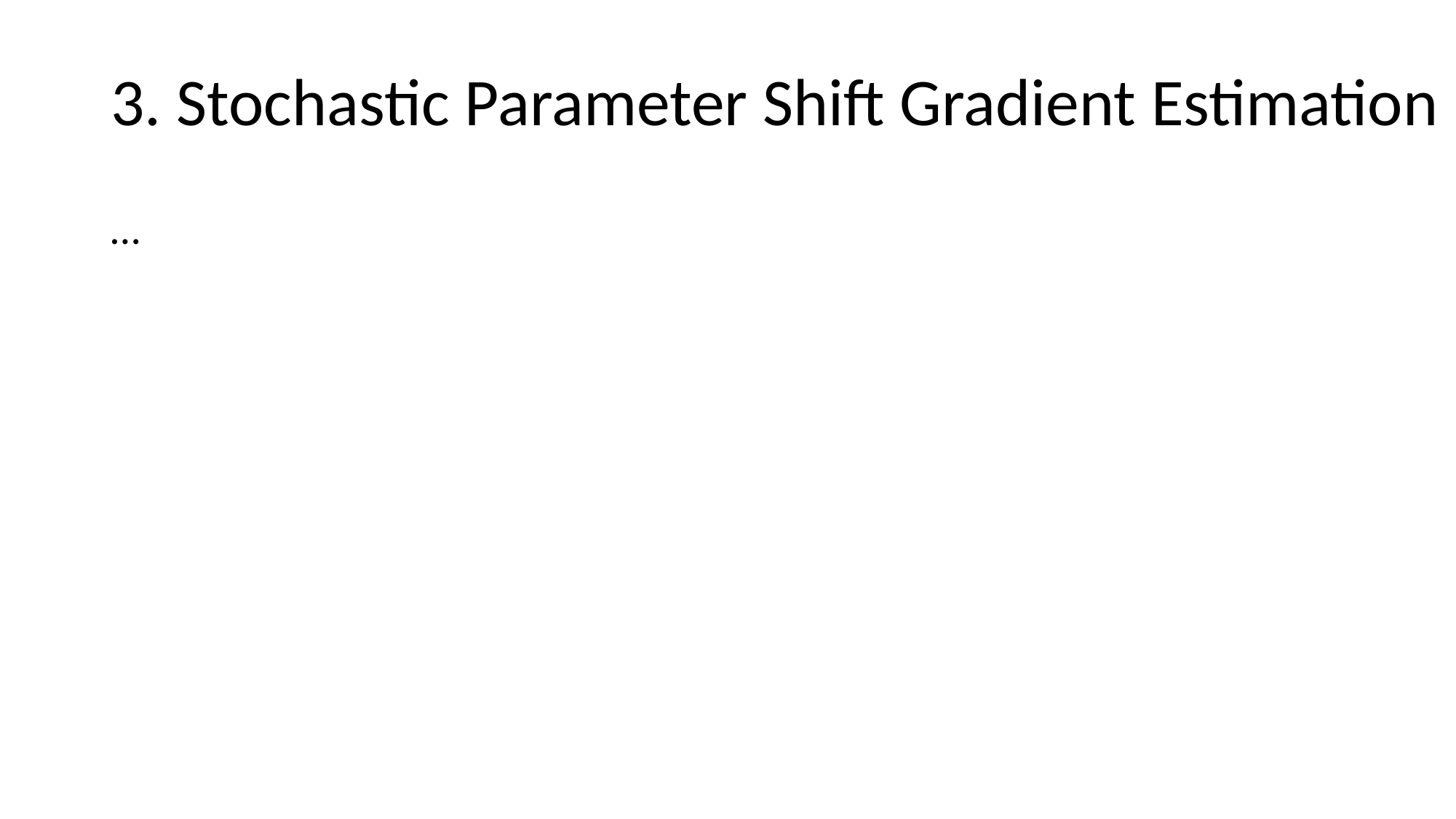

# 3. Stochastic Parameter Shift Gradient Estimation
…